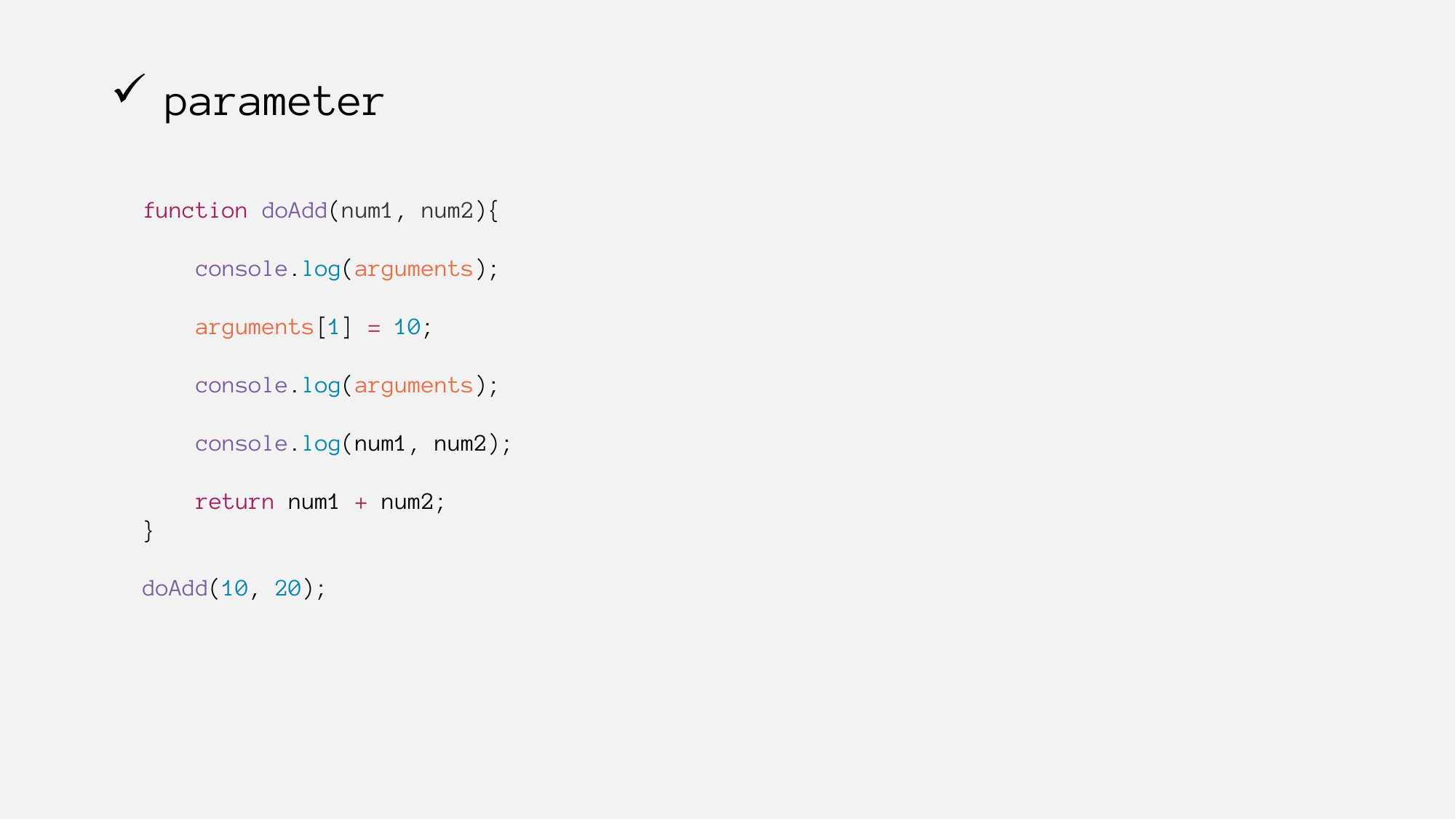

# parameter
function doAdd(num1, num2){

    console.log(arguments);

    arguments[1] = 10;

    console.log(arguments);

    console.log(num1, num2);

    return num1 + num2;
}

doAdd(10, 20);